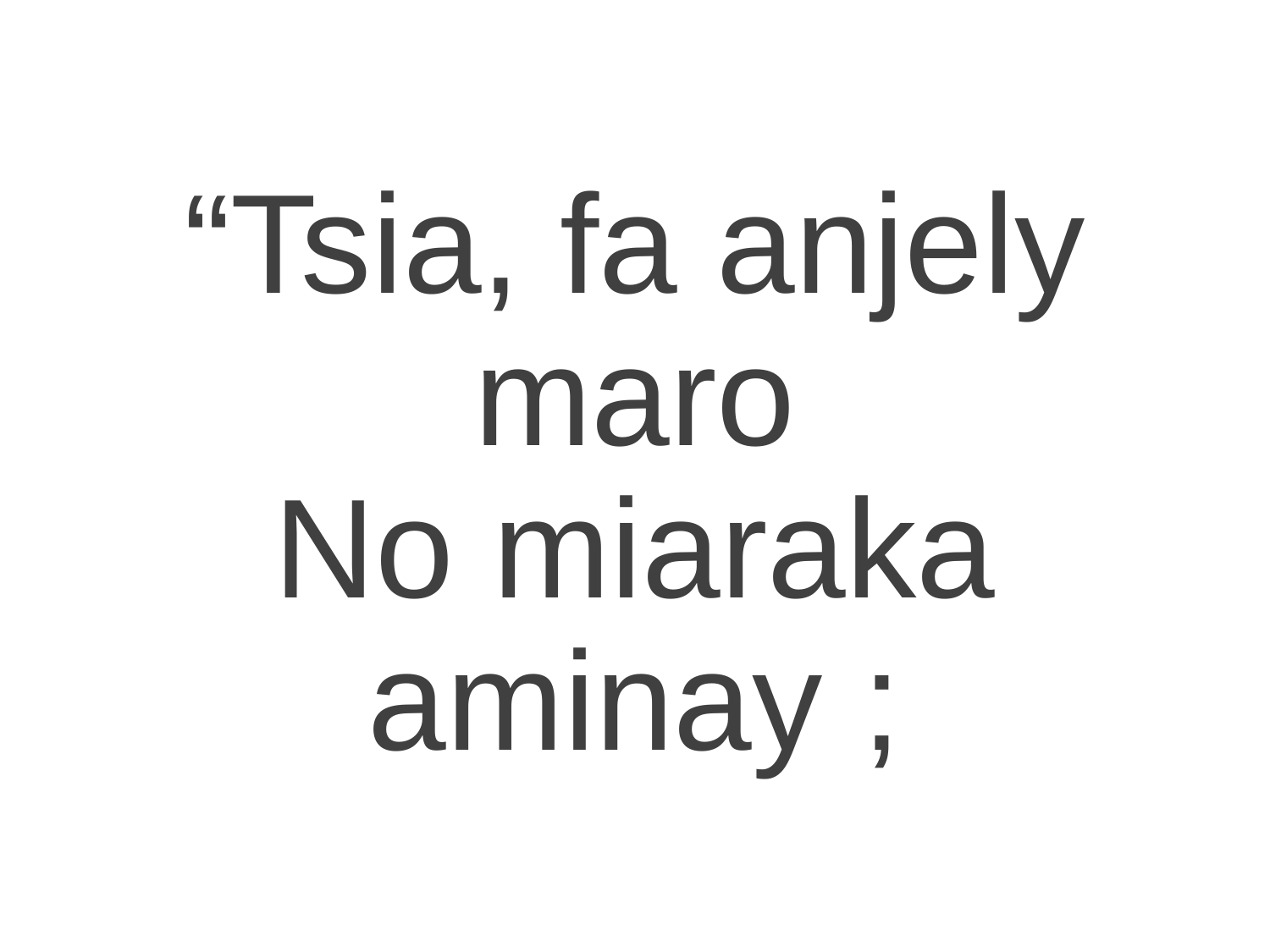

“Tsia, fa anjely maro
No miaraka aminay ;